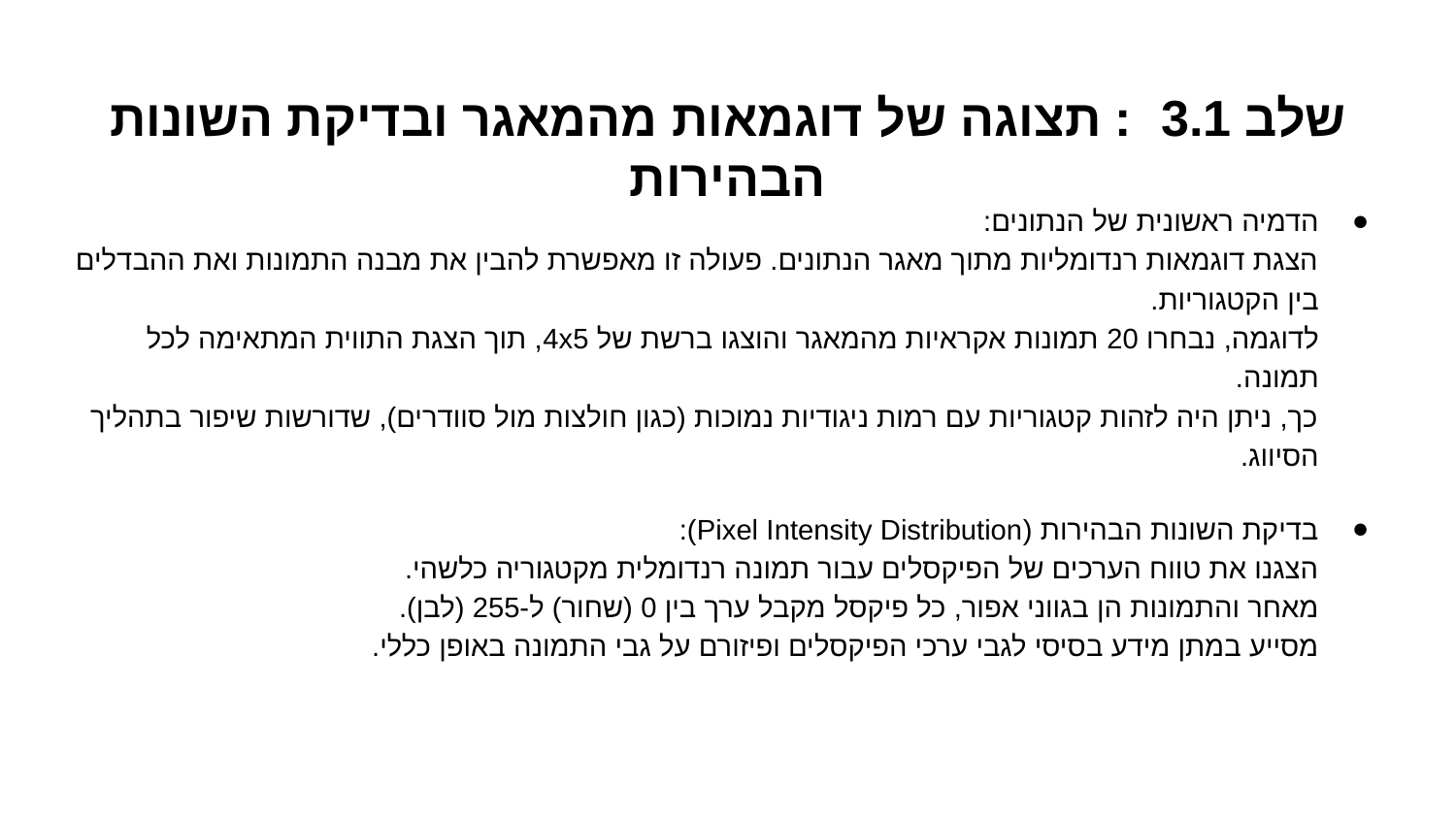

# שלב 3.1  : תצוגה של דוגמאות מהמאגר ובדיקת השונות הבהירות

הדמיה ראשונית של הנתונים:
הצגת דוגמאות רנדומליות מתוך מאגר הנתונים. פעולה זו מאפשרת להבין את מבנה התמונות ואת ההבדלים בין הקטגוריות.
לדוגמה, נבחרו 20 תמונות אקראיות מהמאגר והוצגו ברשת של 4x5, תוך הצגת התווית המתאימה לכל תמונה.
כך, ניתן היה לזהות קטגוריות עם רמות ניגודיות נמוכות (כגון חולצות מול סוודרים), שדורשות שיפור בתהליך הסיווג.
בדיקת השונות הבהירות (Pixel Intensity Distribution):
הצגנו את טווח הערכים של הפיקסלים עבור תמונה רנדומלית מקטגוריה כלשהי.
מאחר והתמונות הן בגווני אפור, כל פיקסל מקבל ערך בין 0 (שחור) ל-255 (לבן).
מסייע במתן מידע בסיסי לגבי ערכי הפיקסלים ופיזורם על גבי התמונה באופן כללי.